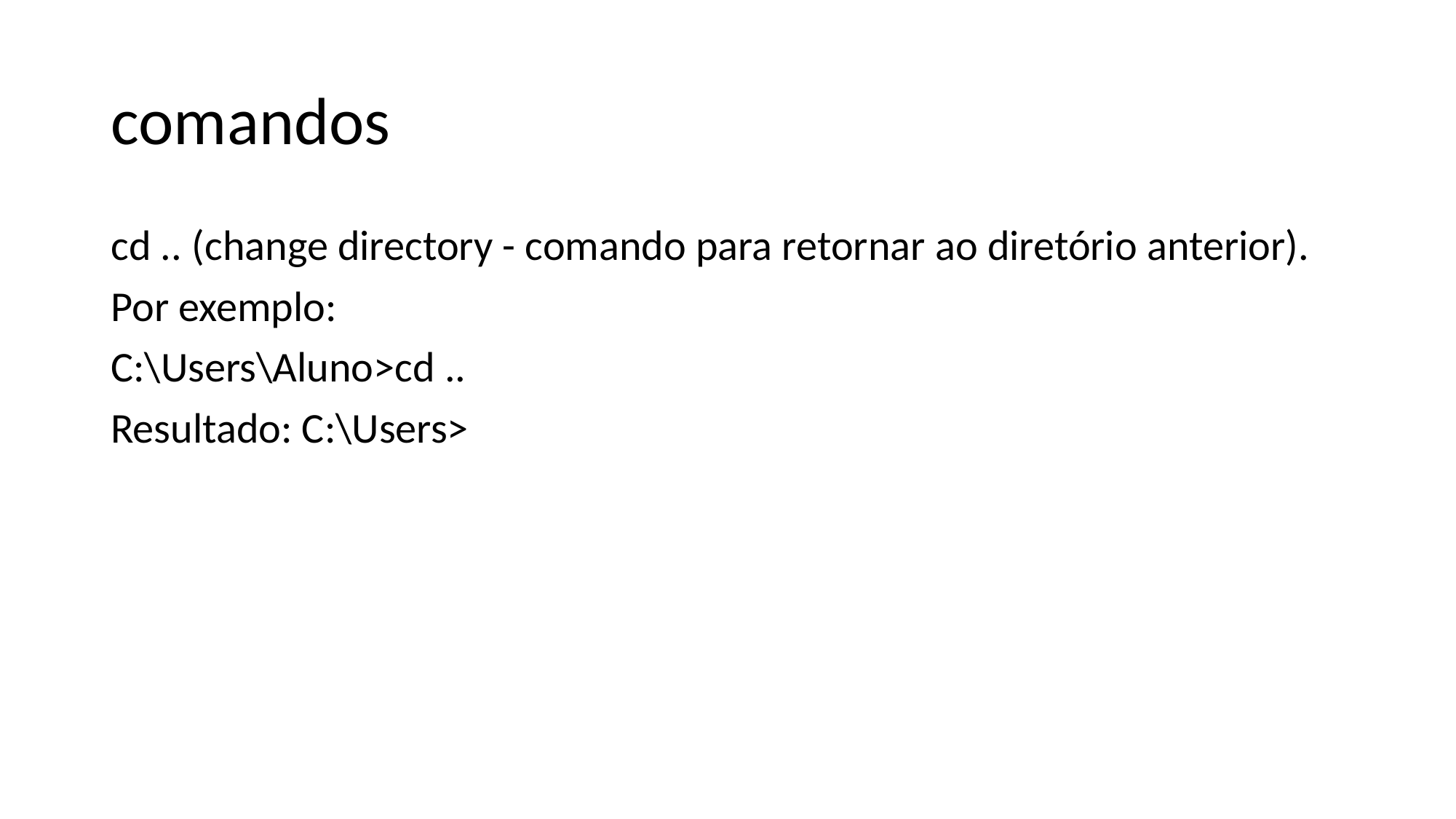

# comandos
cd .. (change directory - comando para retornar ao diretório anterior).
Por exemplo:
C:\Users\Aluno>cd ..
Resultado: C:\Users>